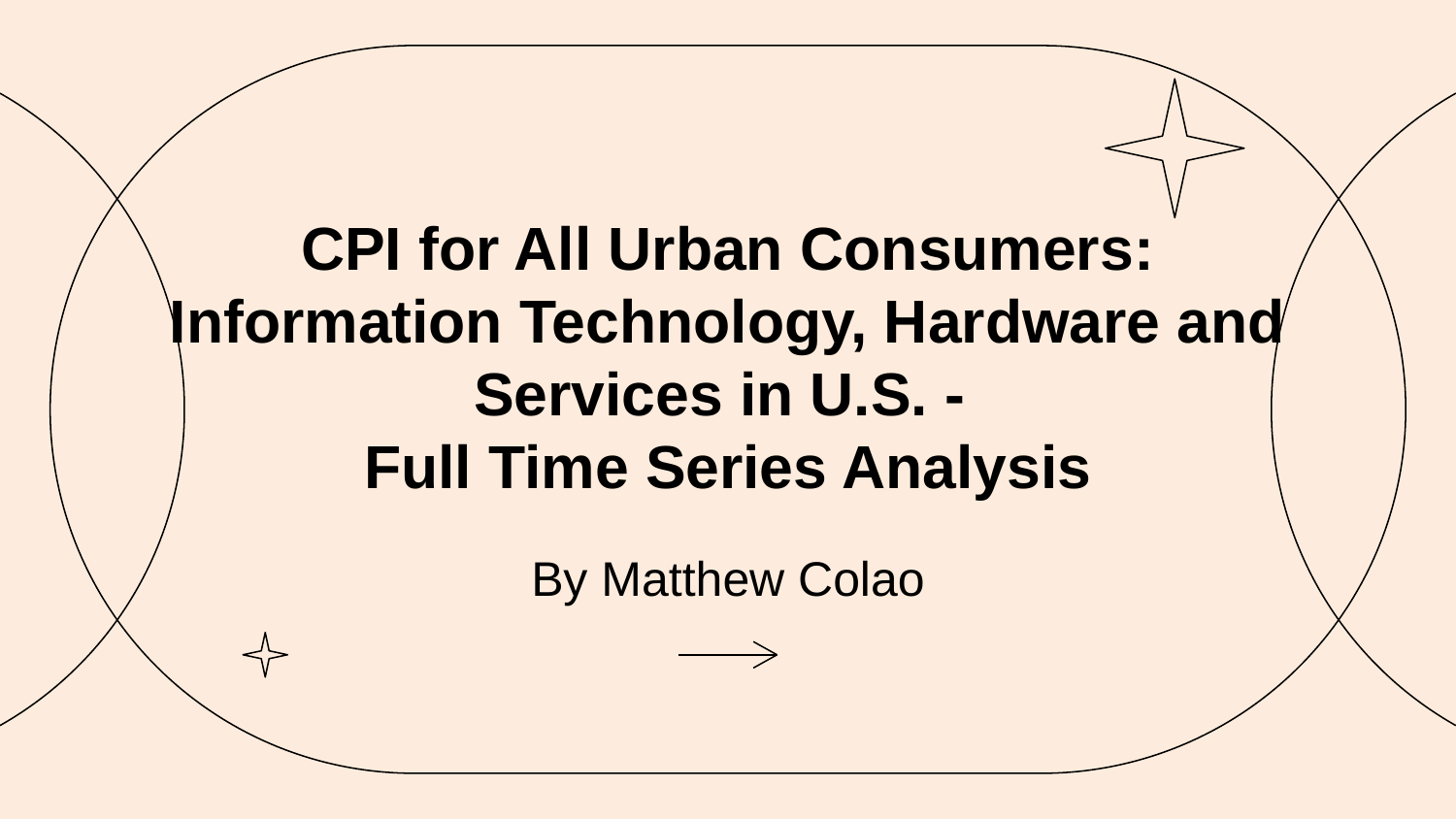

# CPI for All Urban Consumers: Information Technology, Hardware and Services in U.S. -
Full Time Series Analysis
By Matthew Colao